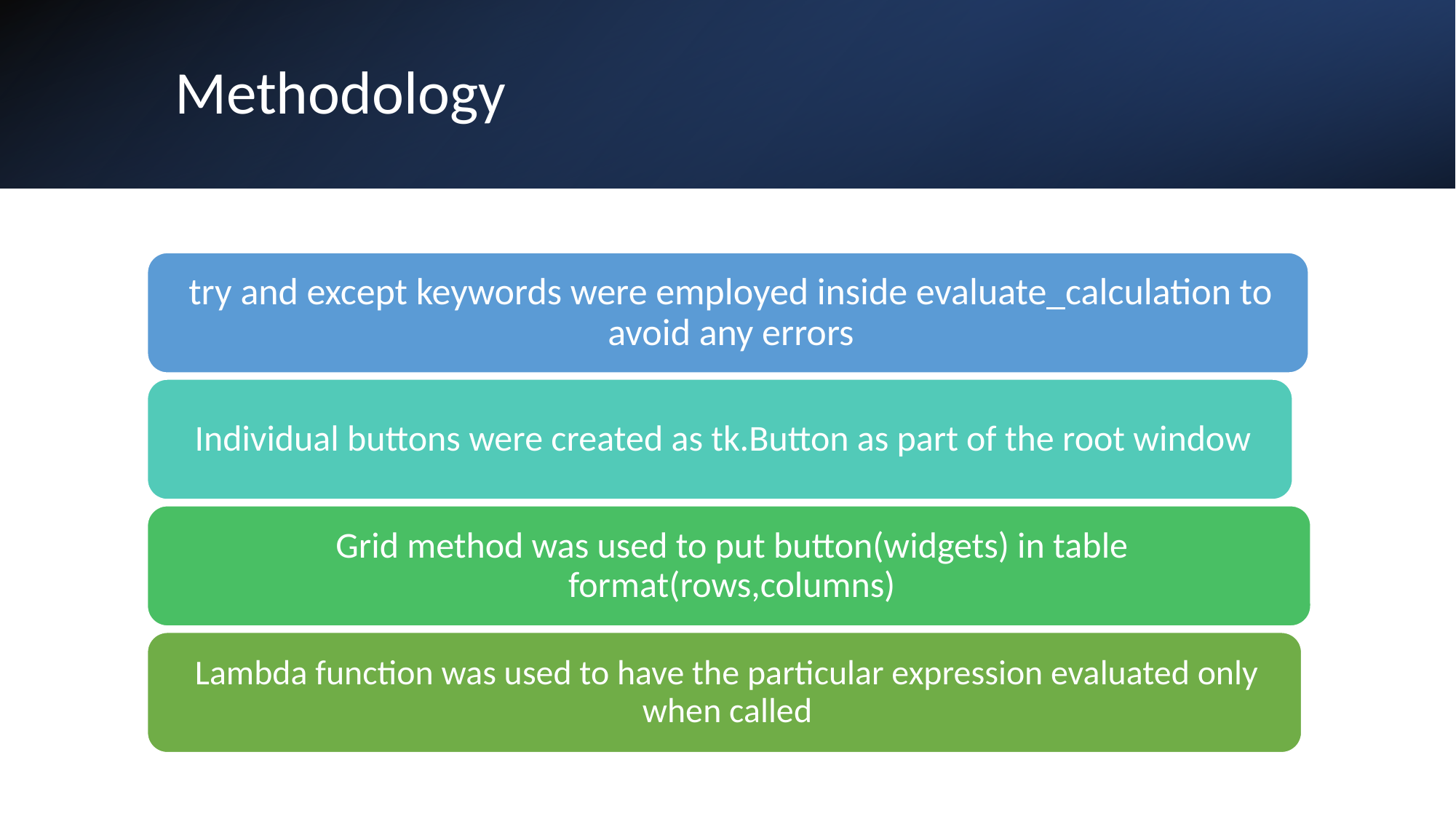

# Methodology
try and except keywords were employed inside evaluate_calculation to avoid any errors
Individual buttons were created as tk.Button as part of the root window
Grid method was used to put button(widgets) in table format(rows,columns)
Lambda function was used to have the particular expression evaluated only when called